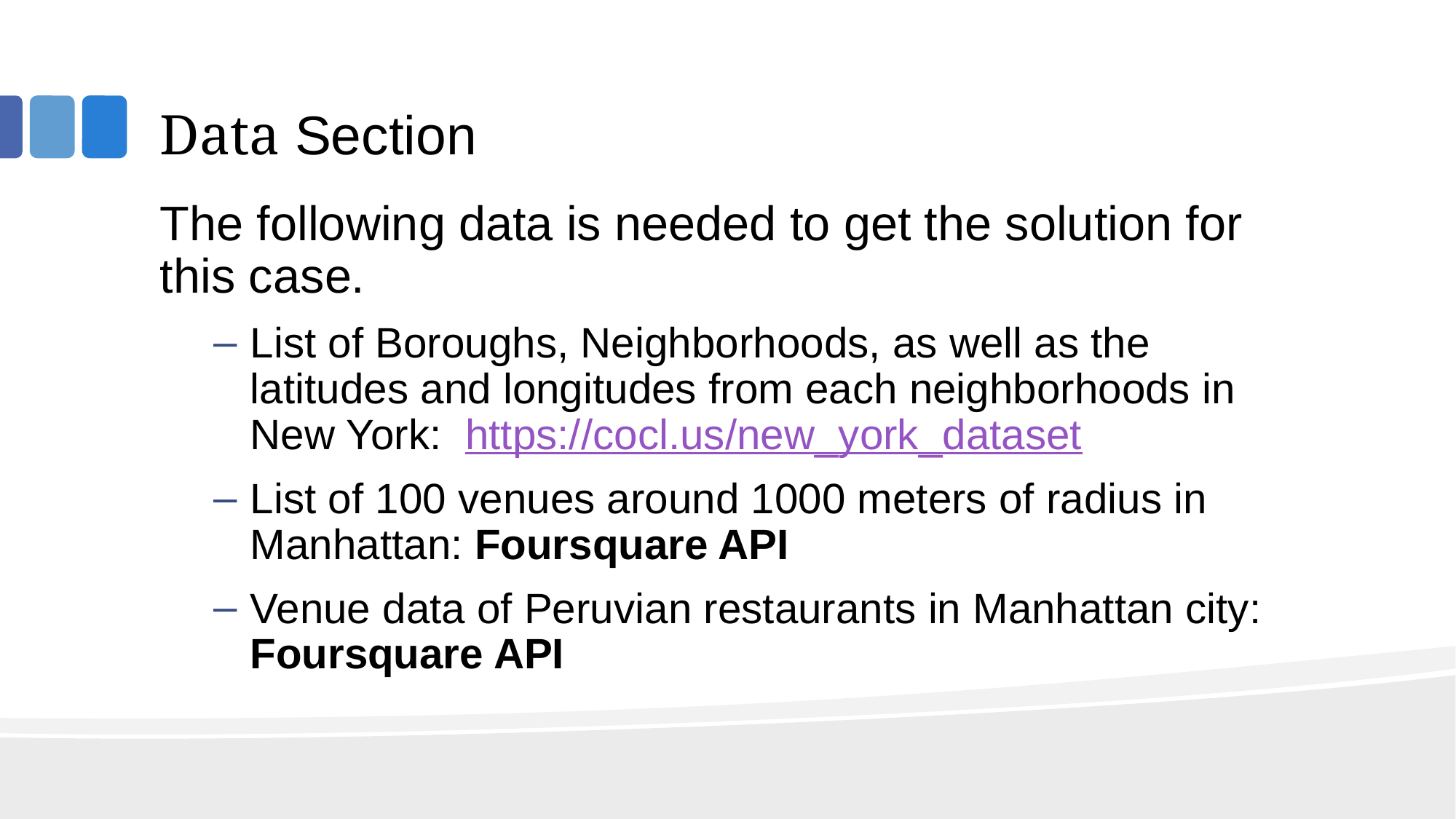

# Data Section
The following data is needed to get the solution for this case.
List of Boroughs, Neighborhoods, as well as the latitudes and longitudes from each neighborhoods in New York:  https://cocl.us/new_york_dataset
List of 100 venues around 1000 meters of radius in Manhattan: Foursquare API
Venue data of Peruvian restaurants in Manhattan city: Foursquare API